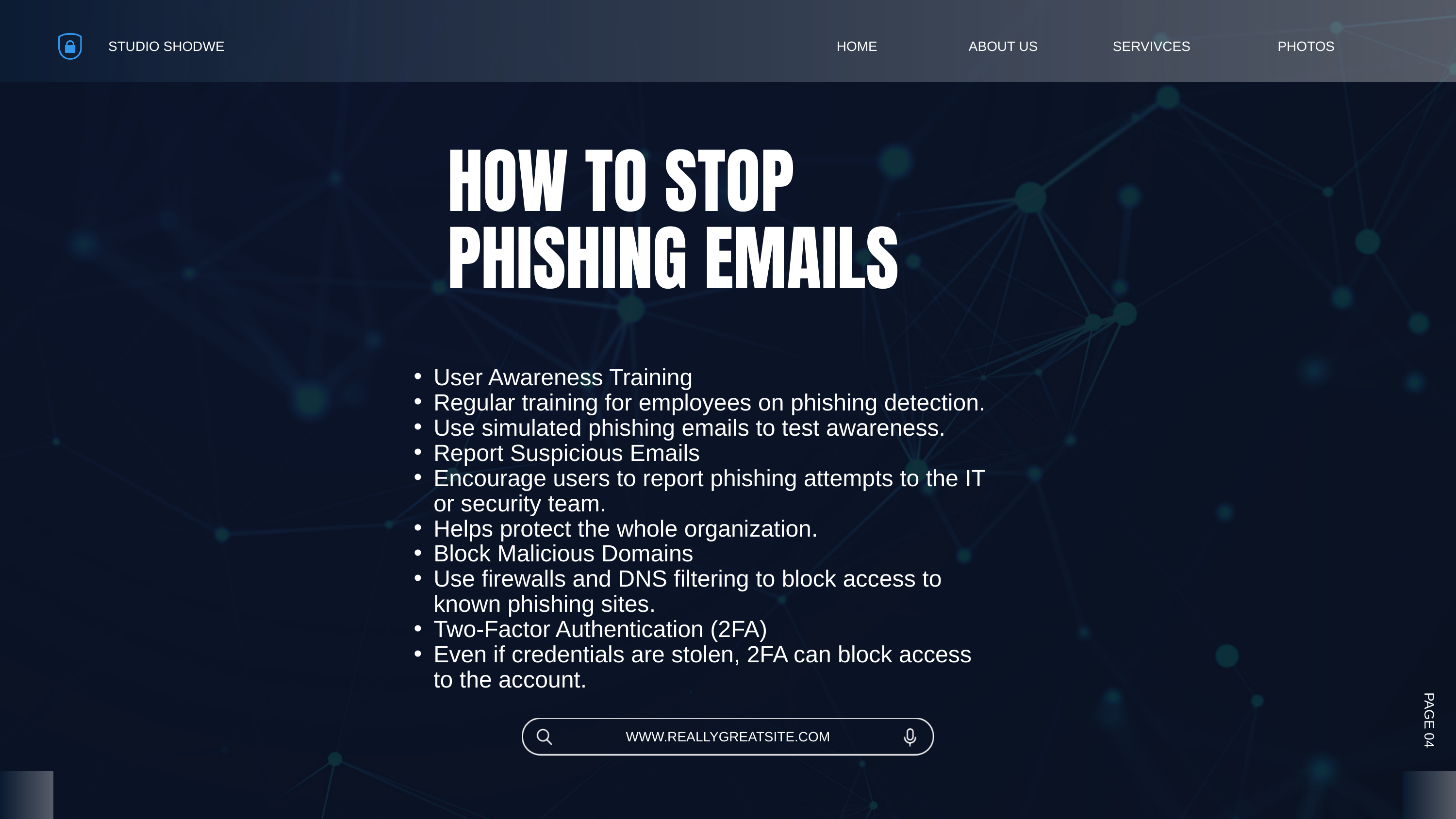

STUDIO SHODWE
HOME
ABOUT US
SERVIVCES
PHOTOS
HOW TO STOP PHISHING EMAILS
User Awareness Training
Regular training for employees on phishing detection.
Use simulated phishing emails to test awareness.
Report Suspicious Emails
Encourage users to report phishing attempts to the IT or security team.
Helps protect the whole organization.
Block Malicious Domains
Use firewalls and DNS filtering to block access to known phishing sites.
Two-Factor Authentication (2FA)
Even if credentials are stolen, 2FA can block access to the account.

PAGE 04
WWW.REALLYGREATSITE.COM